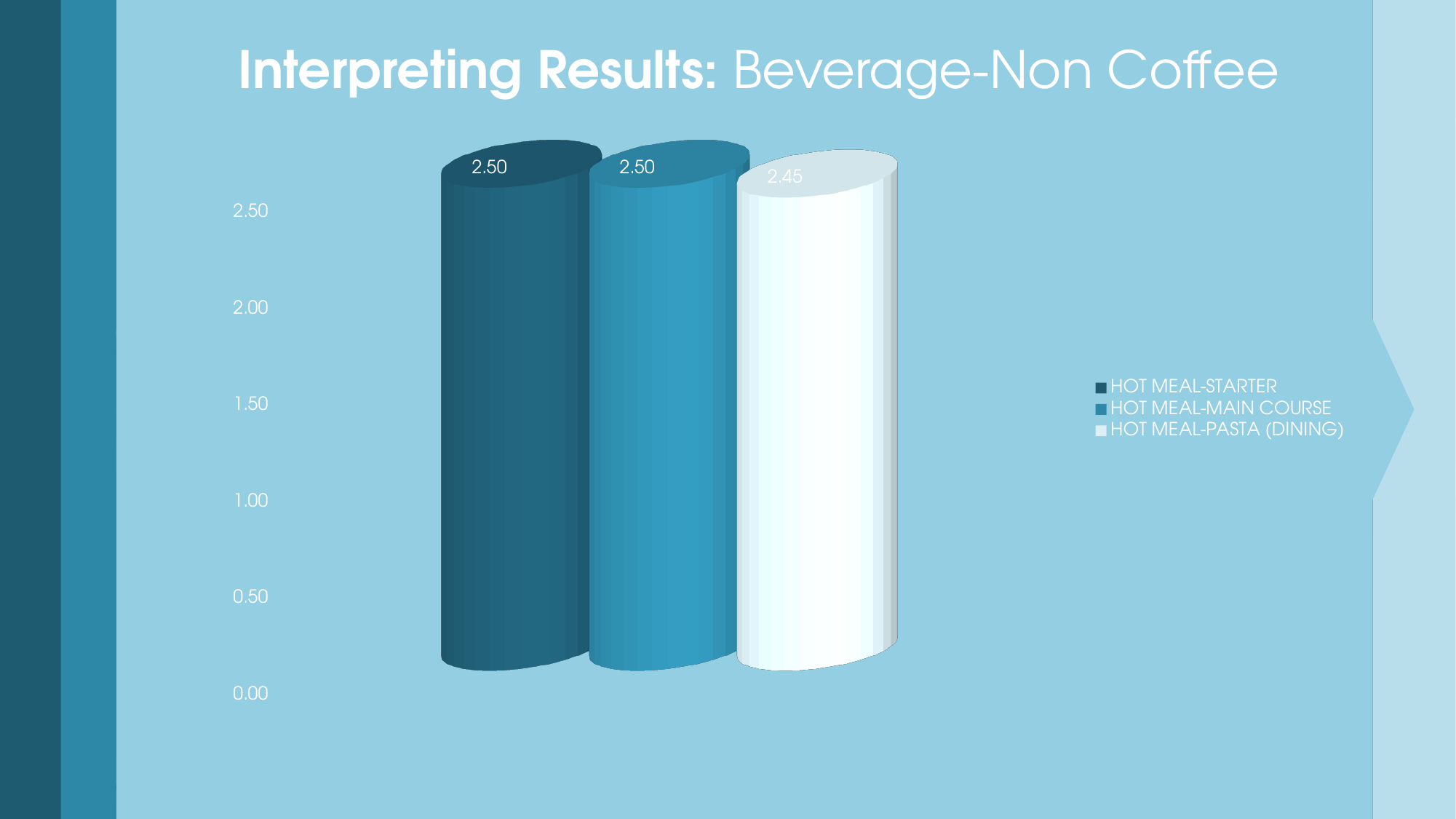

# Interpreting Results: Beverage-Non Coffee

[unsupported chart]